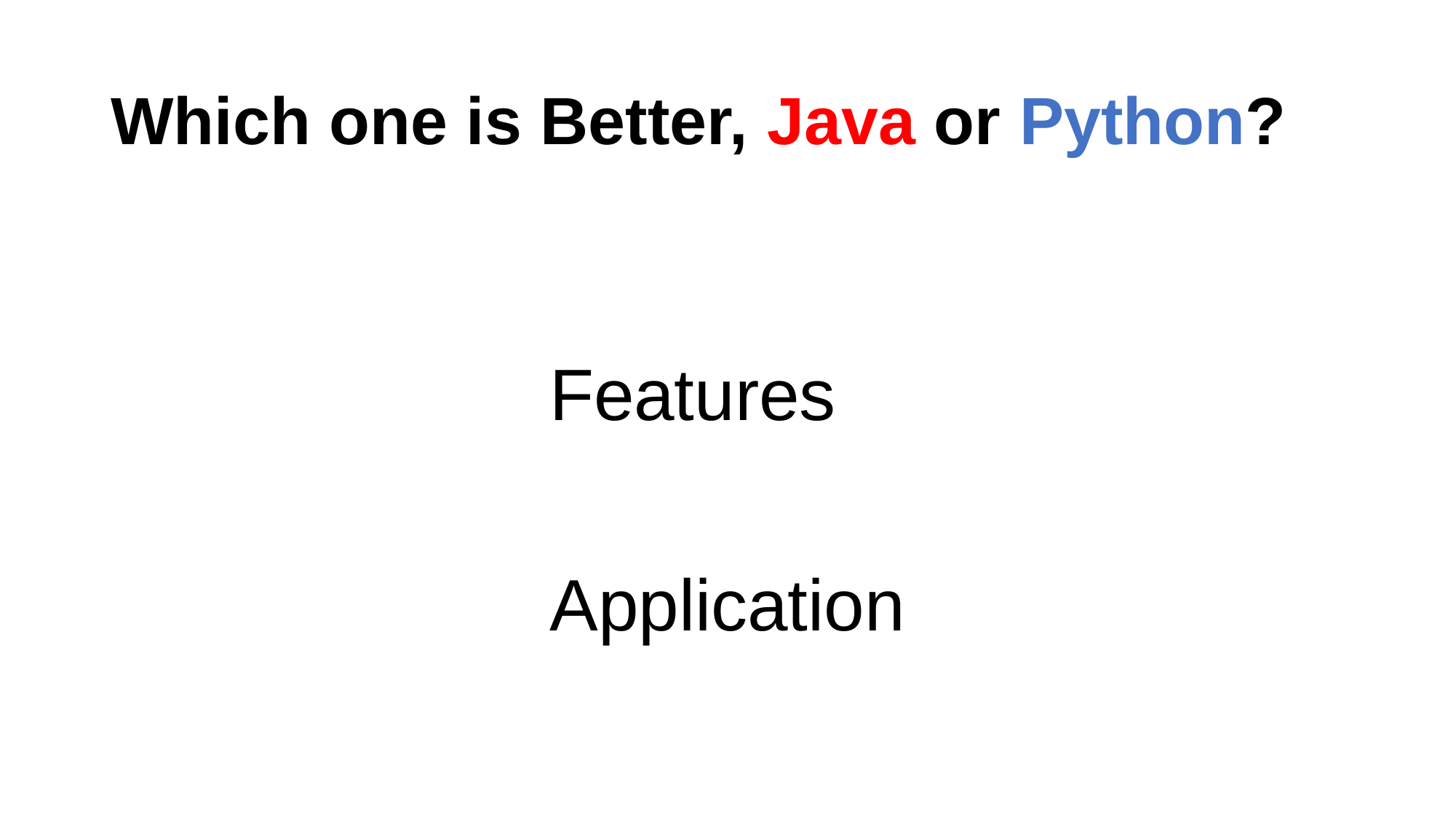

# Which one is Better, Java or Python?
Features
Application